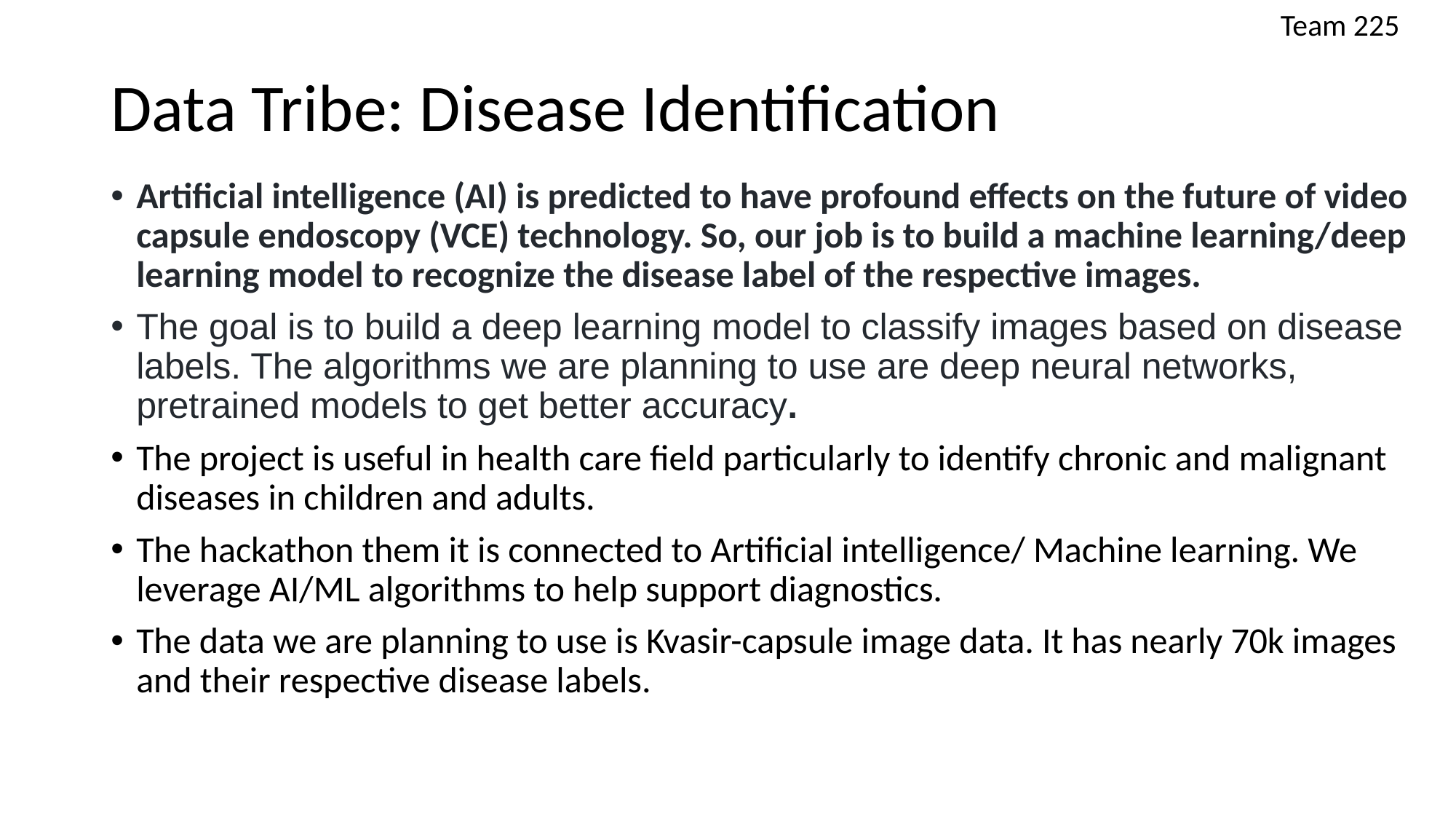

Team 225
# Data Tribe: Disease Identification
Artificial intelligence (AI) is predicted to have profound effects on the future of video capsule endoscopy (VCE) technology. So, our job is to build a machine learning/deep learning model to recognize the disease label of the respective images.
The goal is to build a deep learning model to classify images based on disease labels. The algorithms we are planning to use are deep neural networks, pretrained models to get better accuracy.
The project is useful in health care field particularly to identify chronic and malignant diseases in children and adults.
The hackathon them it is connected to Artificial intelligence/ Machine learning. We leverage AI/ML algorithms to help support diagnostics.
The data we are planning to use is Kvasir-capsule image data. It has nearly 70k images and their respective disease labels.